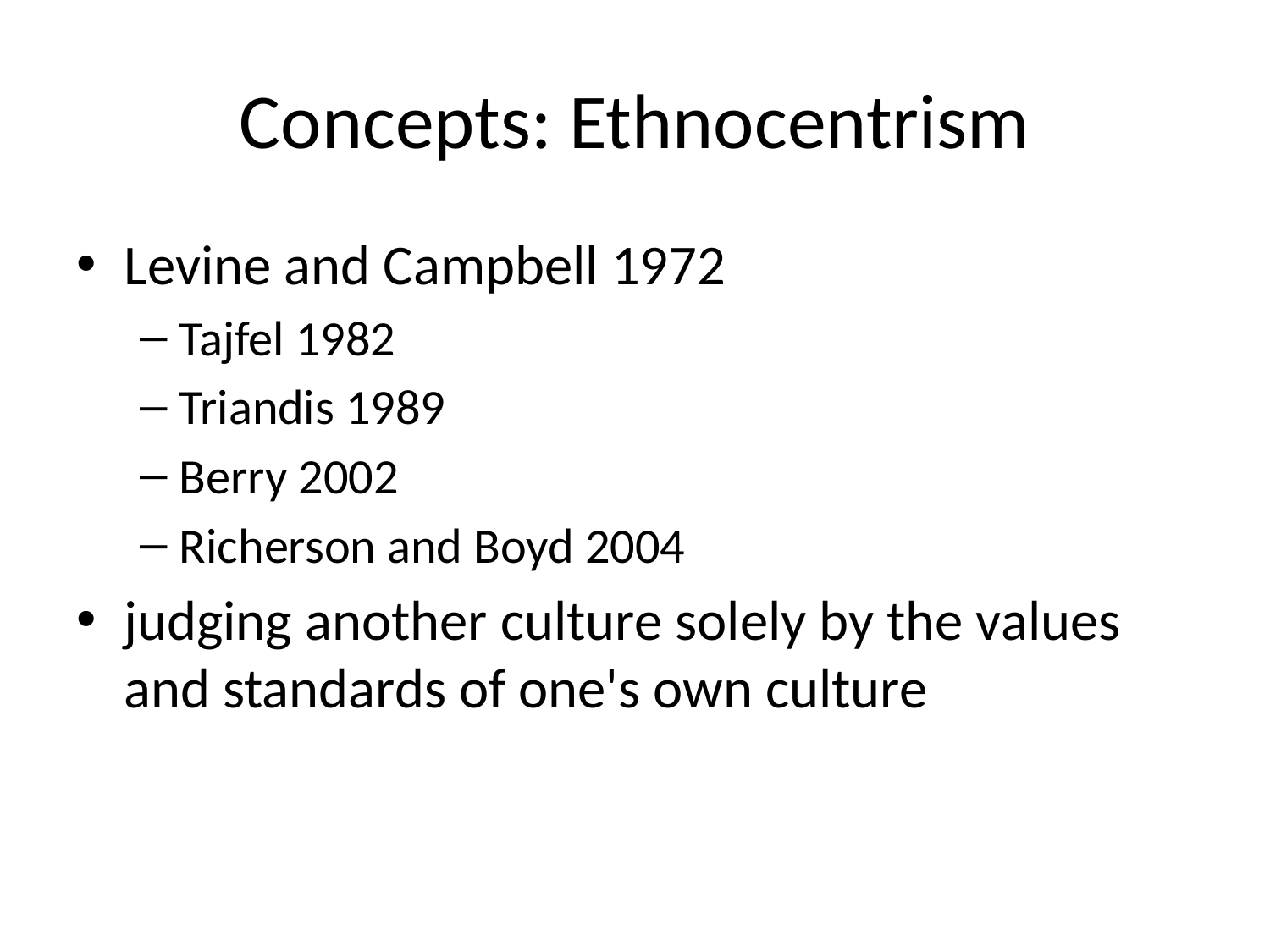

# Concepts: Ethnocentrism
Levine and Campbell 1972
Tajfel 1982
Triandis 1989
Berry 2002
Richerson and Boyd 2004
judging another culture solely by the values and standards of one's own culture